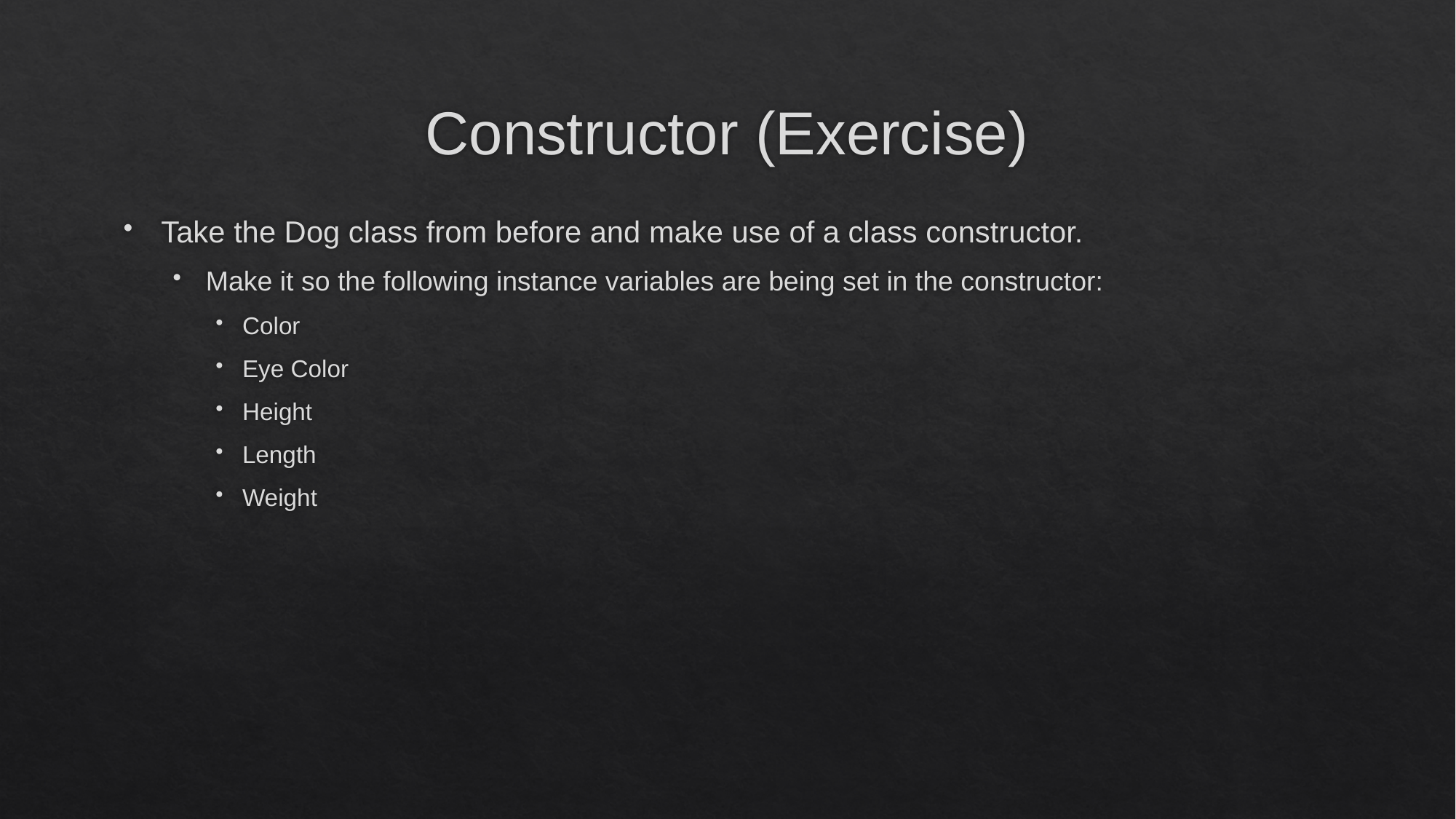

# Constructor (Exercise)
Take the Dog class from before and make use of a class constructor.
Make it so the following instance variables are being set in the constructor:
Color
Eye Color
Height
Length
Weight